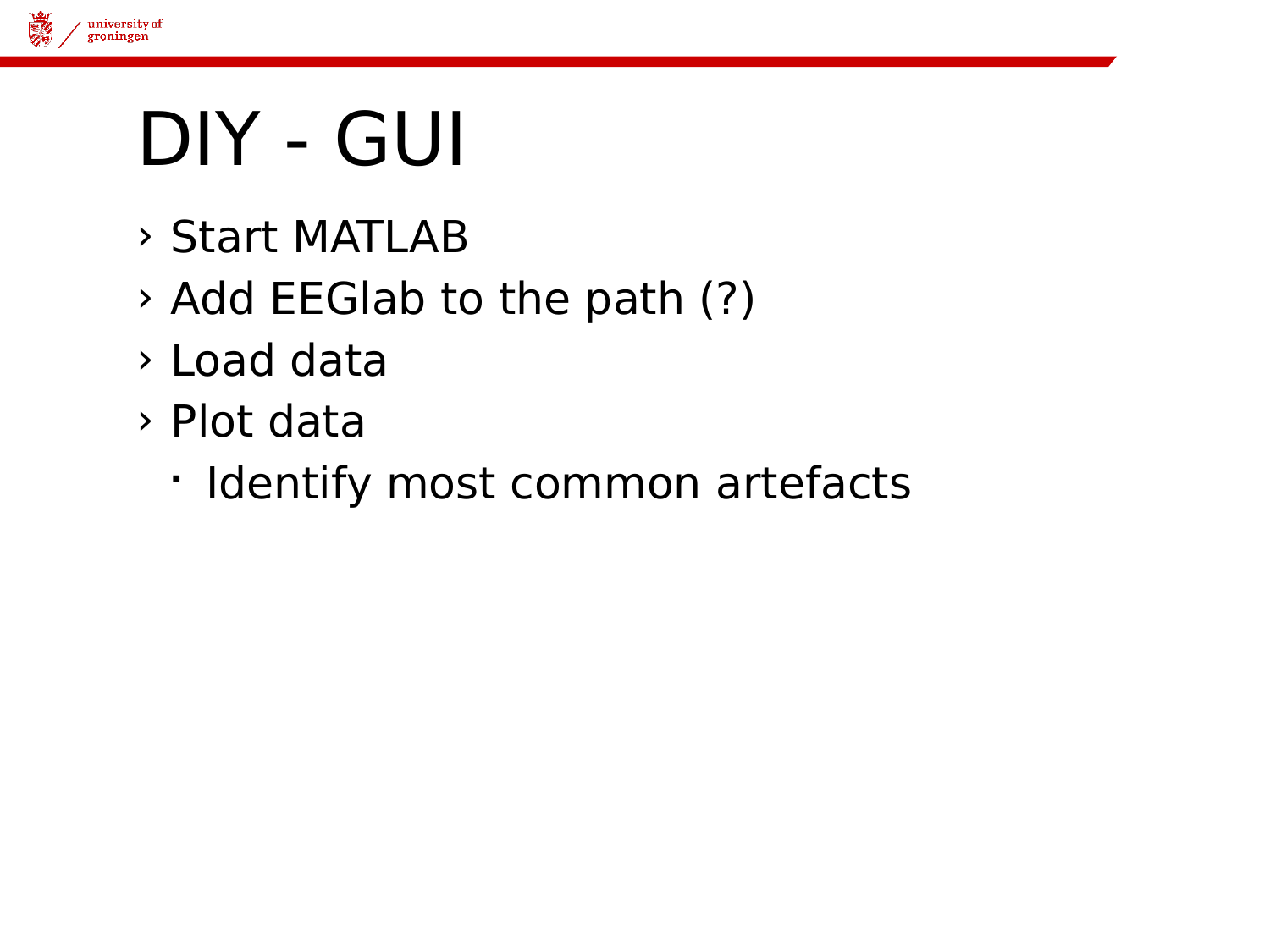

# DIY - GUI
Start MATLAB
Add EEGlab to the path (?)
Load data
Plot data
Identify most common artefacts